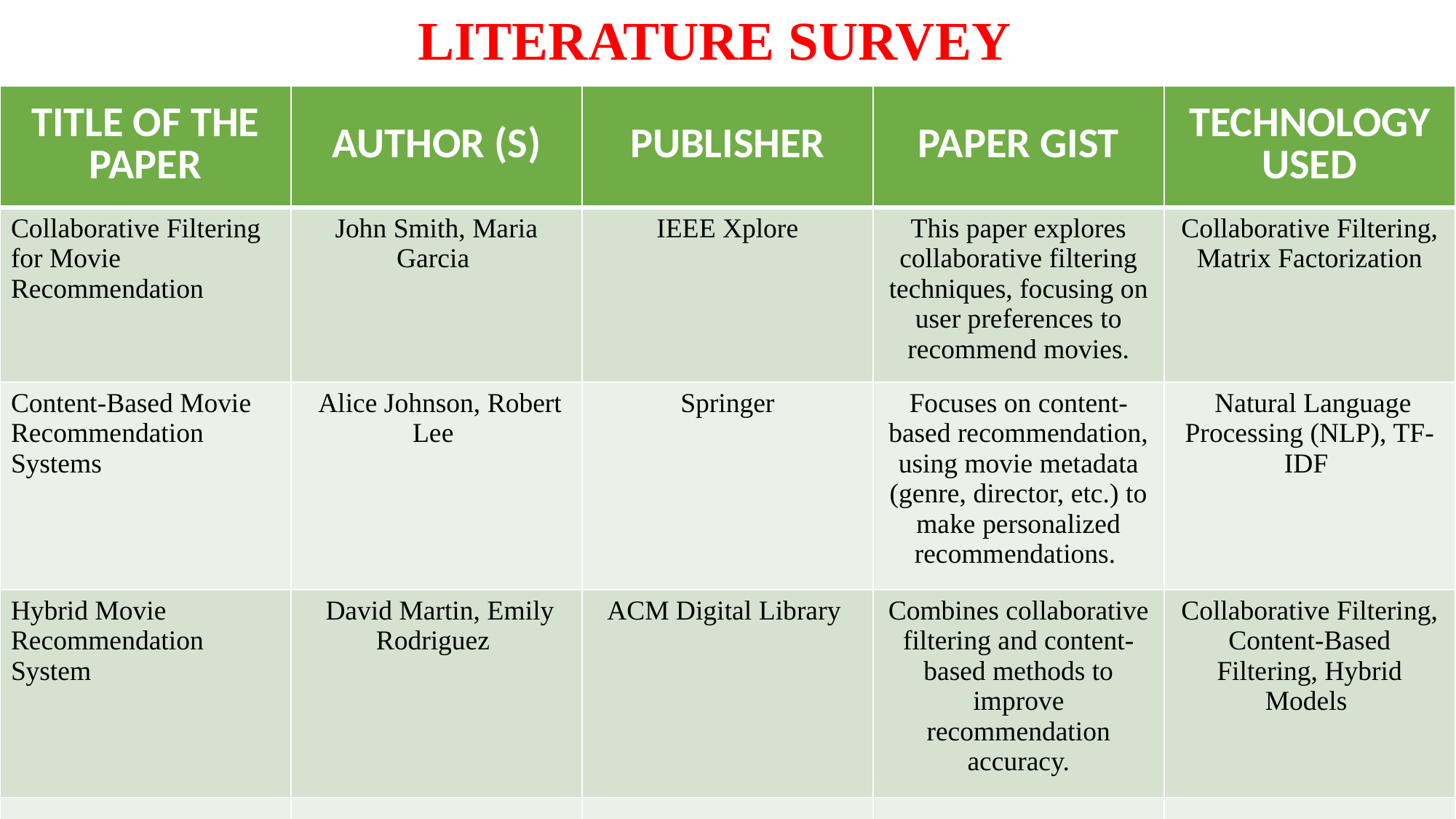

LITERATURE SURVEY
| TITLE OF THE PAPER | AUTHOR (S) | PUBLISHER | PAPER GIST | TECHNOLOGY USED |
| --- | --- | --- | --- | --- |
| Collaborative Filtering for Movie Recommendation | John Smith, Maria Garcia | IEEE Xplore | This paper explores collaborative filtering techniques, focusing on user preferences to recommend movies. | Collaborative Filtering, Matrix Factorization |
| Content-Based Movie Recommendation Systems | Alice Johnson, Robert Lee | Springer | Focuses on content-based recommendation, using movie metadata (genre, director, etc.) to make personalized recommendations. | Natural Language Processing (NLP), TF-IDF |
| Hybrid Movie Recommendation System | David Martin, Emily Rodriguez | ACM Digital Library | Combines collaborative filtering and content-based methods to improve recommendation accuracy. | Collaborative Filtering, Content-Based Filtering, Hybrid Models |
|  |  |  |  |  |
|  |  |  |  |  |

5